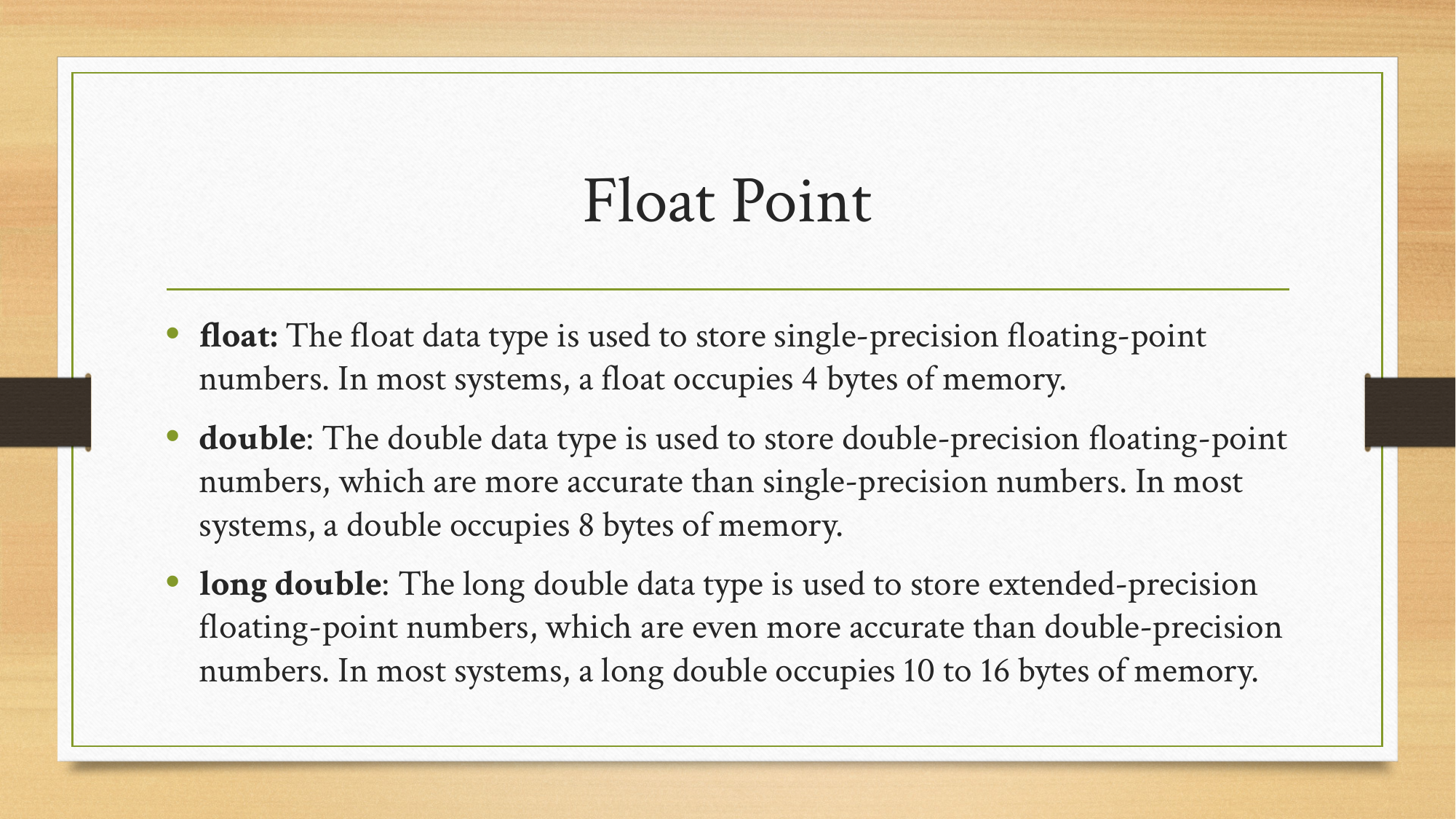

# Float Point
float: The float data type is used to store single-precision floating-point numbers. In most systems, a float occupies 4 bytes of memory.
double: The double data type is used to store double-precision floating-point numbers, which are more accurate than single-precision numbers. In most systems, a double occupies 8 bytes of memory.
long double: The long double data type is used to store extended-precision floating-point numbers, which are even more accurate than double-precision numbers. In most systems, a long double occupies 10 to 16 bytes of memory.